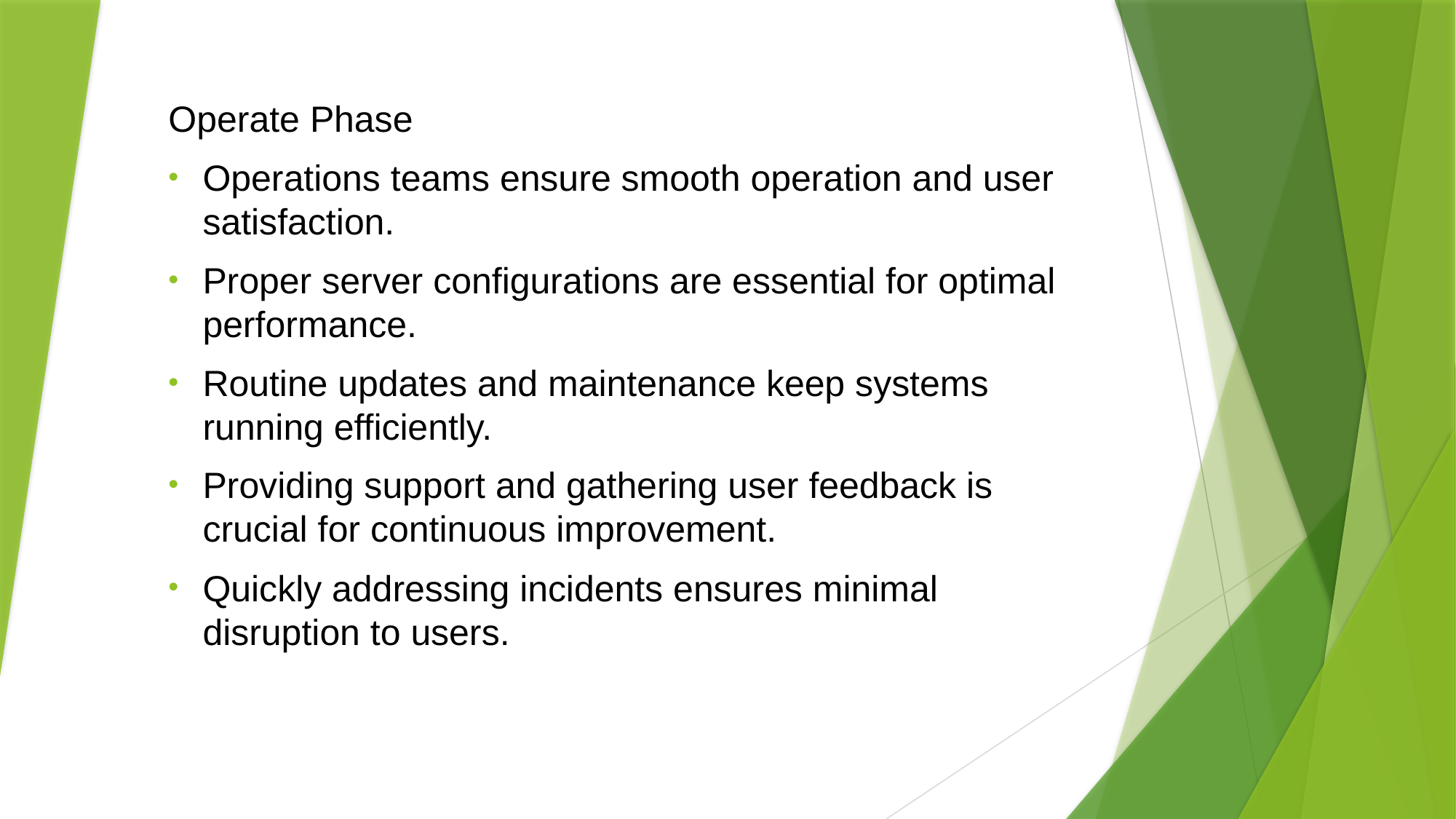

Operate Phase
Operations teams ensure smooth operation and user satisfaction.
Proper server configurations are essential for optimal performance.
Routine updates and maintenance keep systems running efficiently.
Providing support and gathering user feedback is crucial for continuous improvement.
Quickly addressing incidents ensures minimal disruption to users.